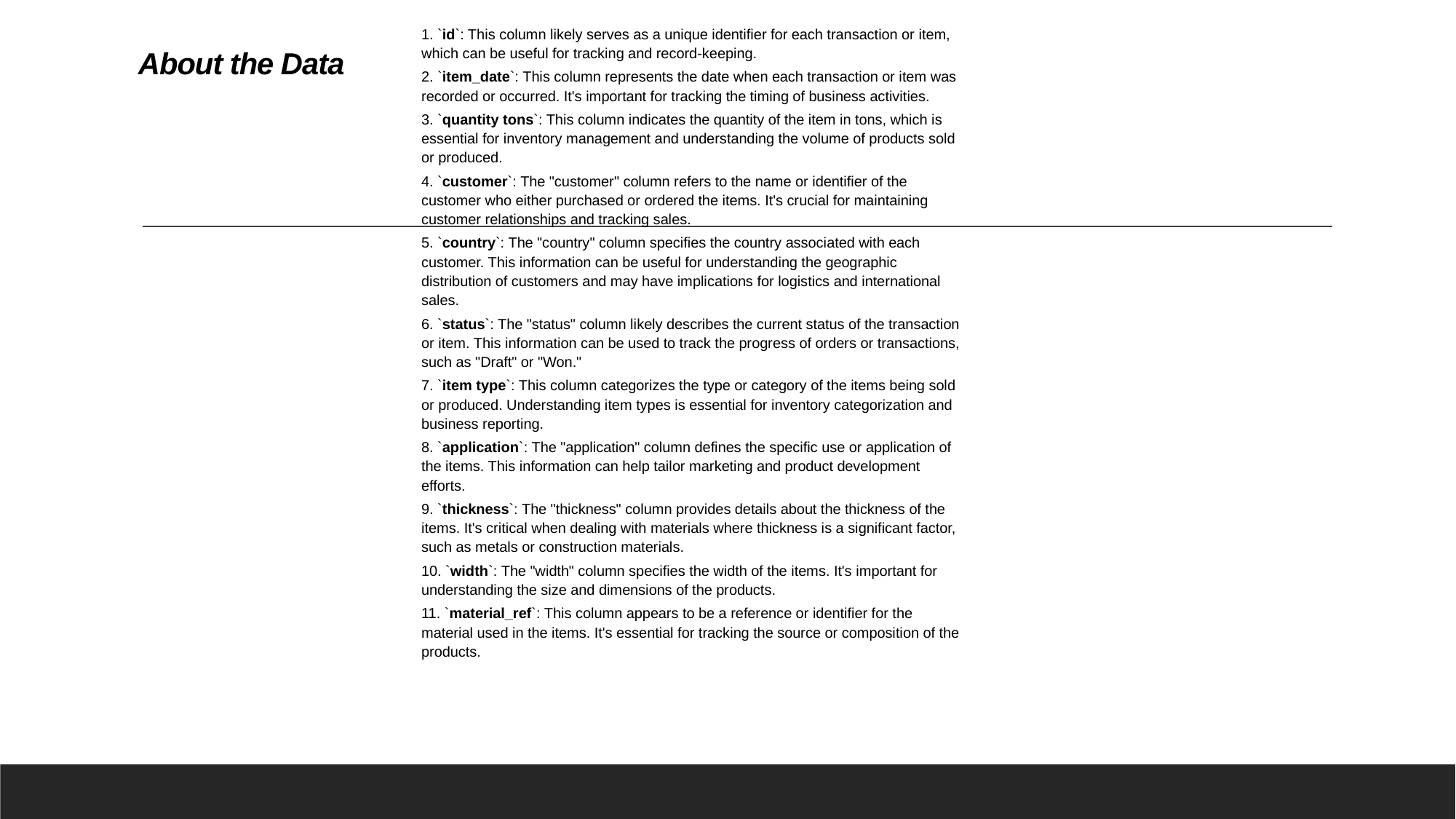

# About the Data
1. `id`: This column likely serves as a unique identifier for each transaction or item, which can be useful for tracking and record-keeping.
2. `item_date`: This column represents the date when each transaction or item was recorded or occurred. It's important for tracking the timing of business activities.
3. `quantity tons`: This column indicates the quantity of the item in tons, which is essential for inventory management and understanding the volume of products sold or produced.
4. `customer`: The "customer" column refers to the name or identifier of the customer who either purchased or ordered the items. It's crucial for maintaining customer relationships and tracking sales.
5. `country`: The "country" column specifies the country associated with each customer. This information can be useful for understanding the geographic distribution of customers and may have implications for logistics and international sales.
6. `status`: The "status" column likely describes the current status of the transaction or item. This information can be used to track the progress of orders or transactions, such as "Draft" or "Won."
7. `item type`: This column categorizes the type or category of the items being sold or produced. Understanding item types is essential for inventory categorization and business reporting.
8. `application`: The "application" column defines the specific use or application of the items. This information can help tailor marketing and product development efforts.
9. `thickness`: The "thickness" column provides details about the thickness of the items. It's critical when dealing with materials where thickness is a significant factor, such as metals or construction materials.
10. `width`: The "width" column specifies the width of the items. It's important for understanding the size and dimensions of the products.
11. `material_ref`: This column appears to be a reference or identifier for the material used in the items. It's essential for tracking the source or composition of the products.